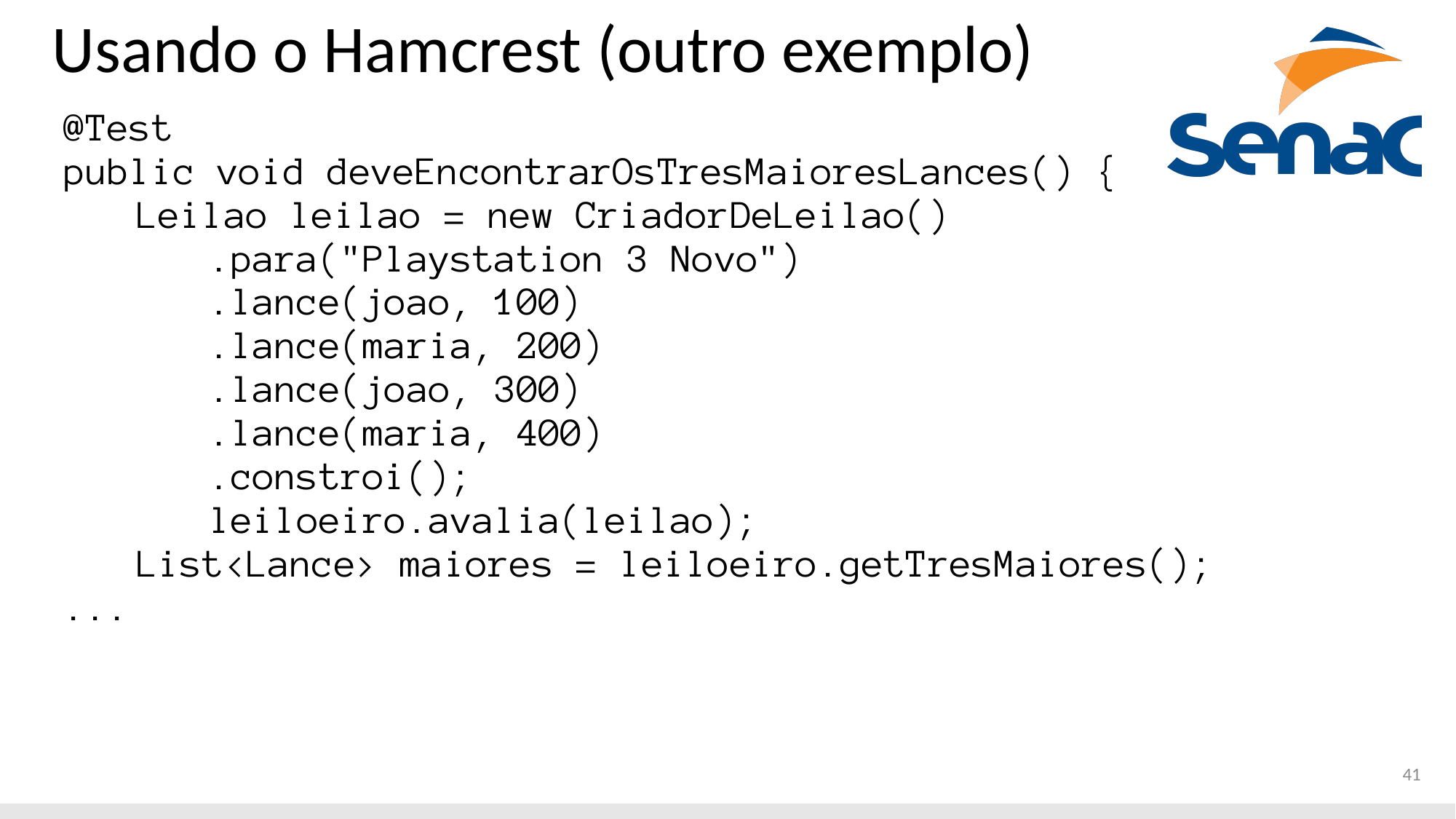

# Usando o Hamcrest (outro exemplo)
@Test
public void deveEncontrarOsTresMaioresLances() {
Leilao leilao = new CriadorDeLeilao()
.para("Playstation 3 Novo")
.lance(joao, 100)
.lance(maria, 200)
.lance(joao, 300)
.lance(maria, 400)
.constroi();
leiloeiro.avalia(leilao);
List<Lance> maiores = leiloeiro.getTresMaiores();
...
41